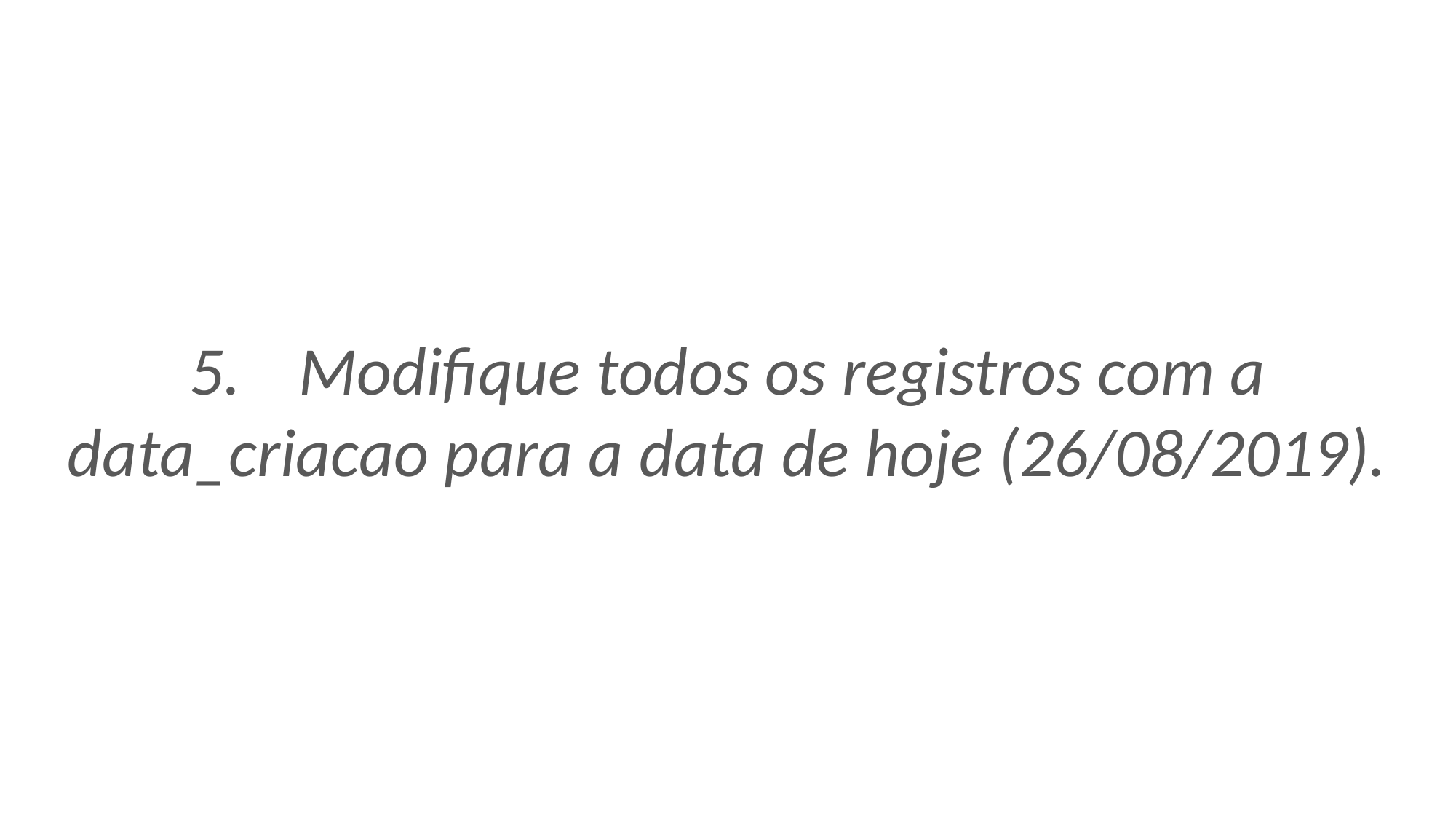

5.	Modifique todos os registros com a data_criacao para a data de hoje (26/08/2019).